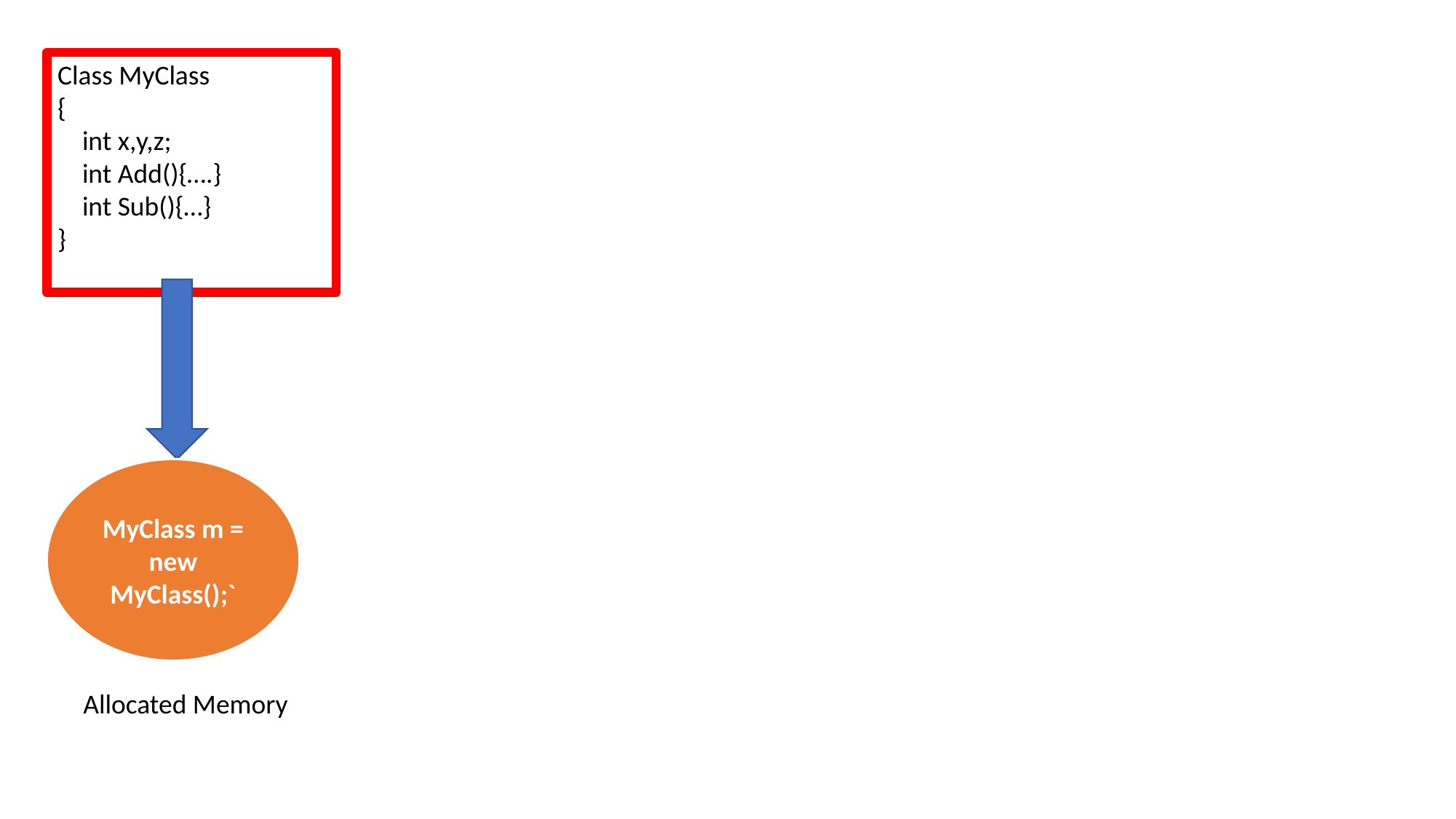

Class MyClass
{
    int x,y,z;
    int Add(){….}
    int Sub(){…}
}

MyClass m = new MyClass();`
Allocated Memory